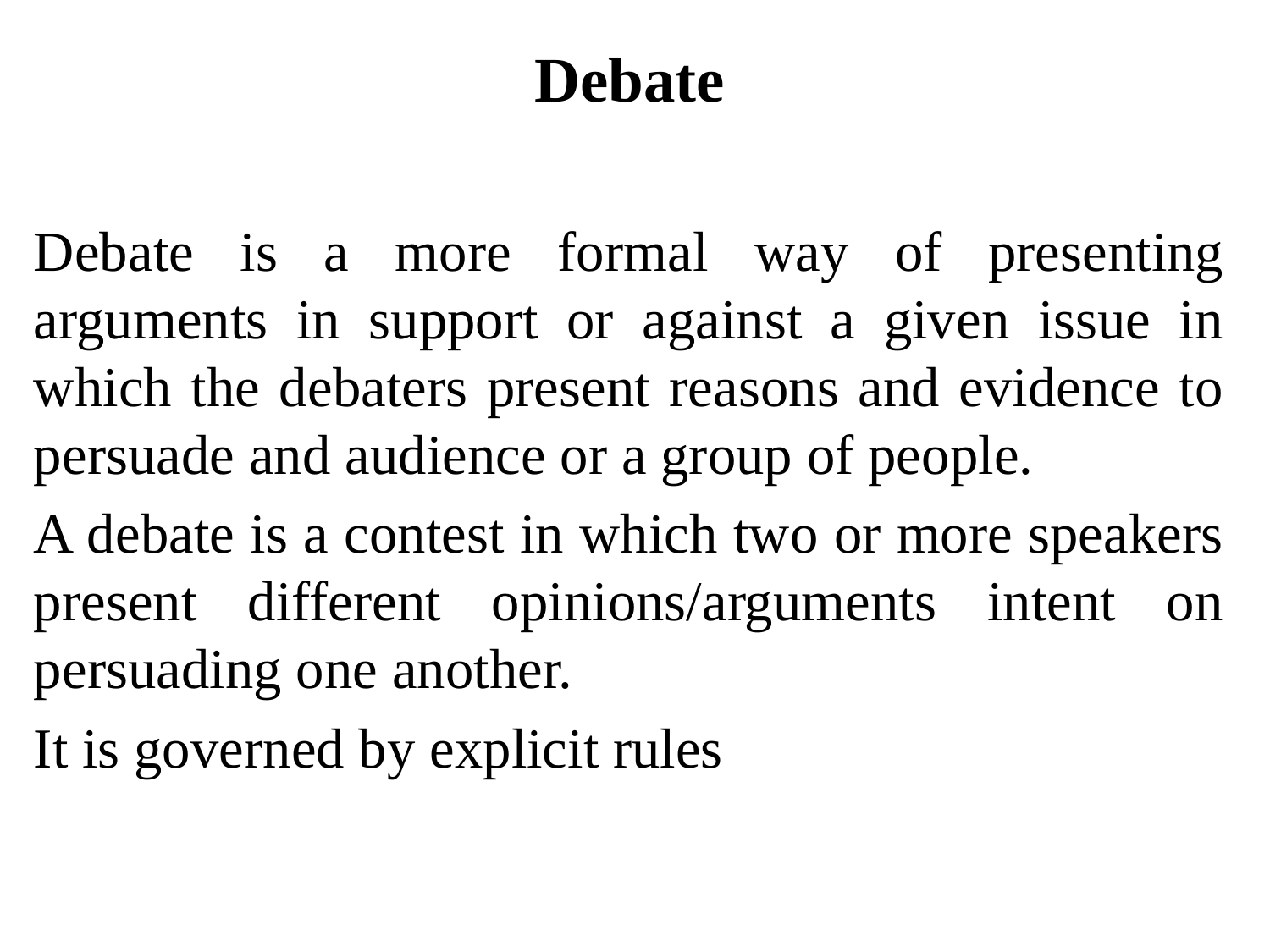

Debate

Debate is a more formal way of presenting arguments in support or against a given issue in which the debaters present reasons and evidence to persuade and audience or a group of people.
A debate is a contest in which two or more speakers present different opinions/arguments intent on persuading one another.
It is governed by explicit rules